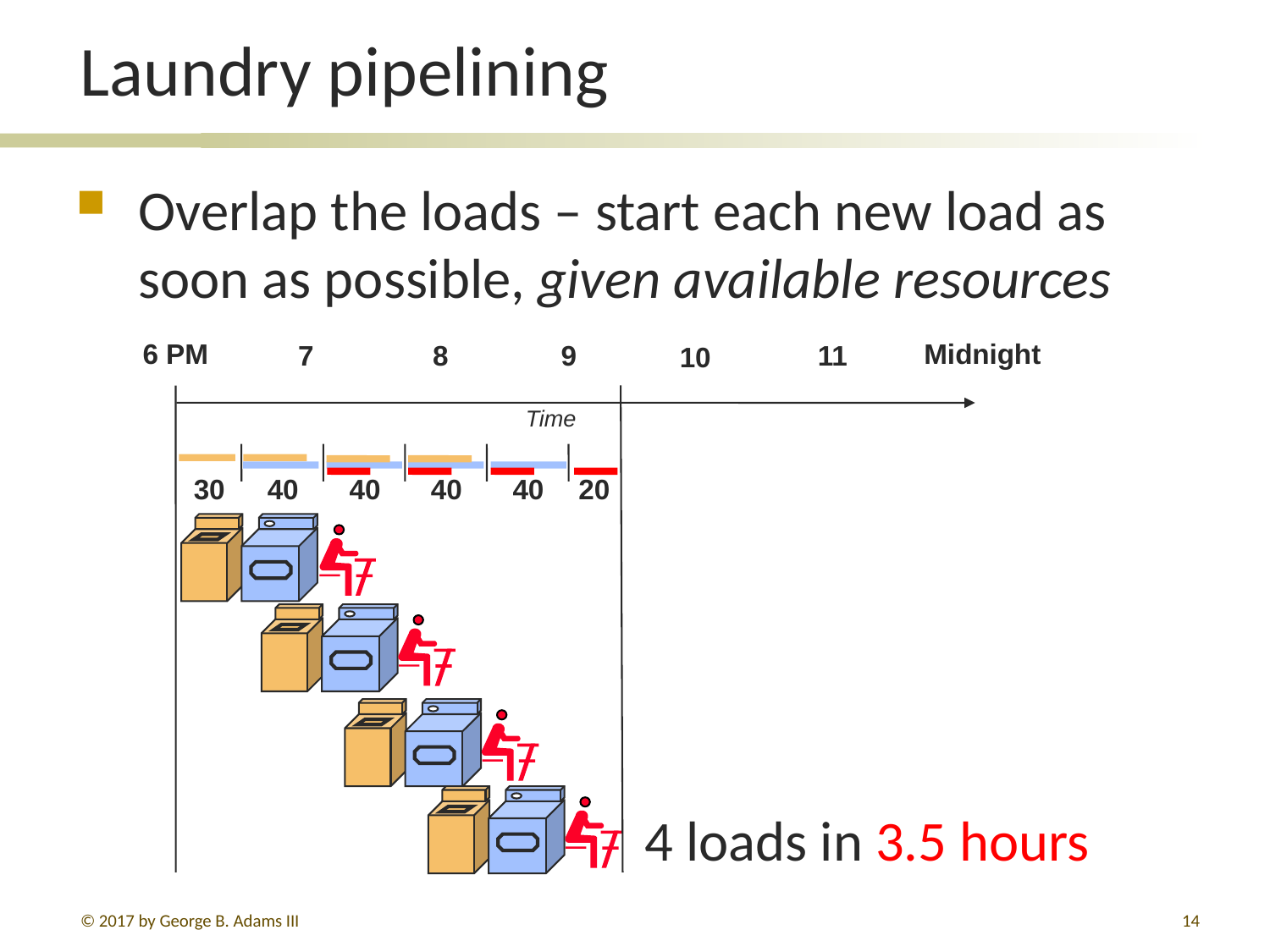

# Laundry pipelining
Overlap the loads – start each new load as soon as possible, given available resources

6 PM
Midnight
7
8
9
11
10

40

40

40

30
40
20

Time

4 loads in 3.5 hours
© 2017 by George B. Adams III
14